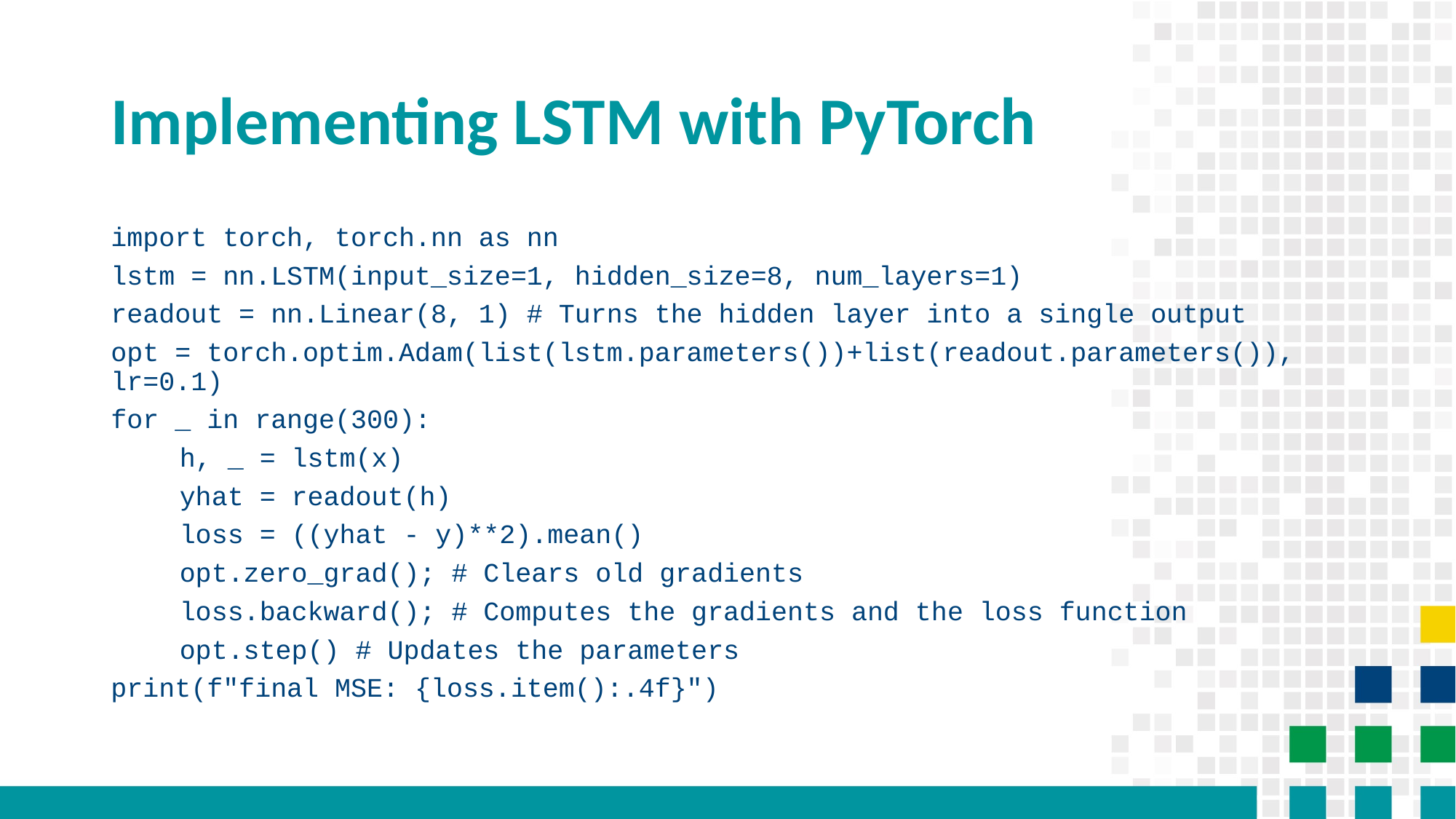

# Implementing LSTM with PyTorch
import torch, torch.nn as nn
lstm = nn.LSTM(input_size=1, hidden_size=8, num_layers=1)
readout = nn.Linear(8, 1) # Turns the hidden layer into a single output
opt = torch.optim.Adam(list(lstm.parameters())+list(readout.parameters()), lr=0.1)
for _ in range(300):
	h, _ = lstm(x)
	yhat = readout(h)
   	loss = ((yhat - y)**2).mean()
    	opt.zero_grad(); # Clears old gradients
	loss.backward(); # Computes the gradients and the loss function
	opt.step() # Updates the parameters
print(f"final MSE: {loss.item():.4f}")